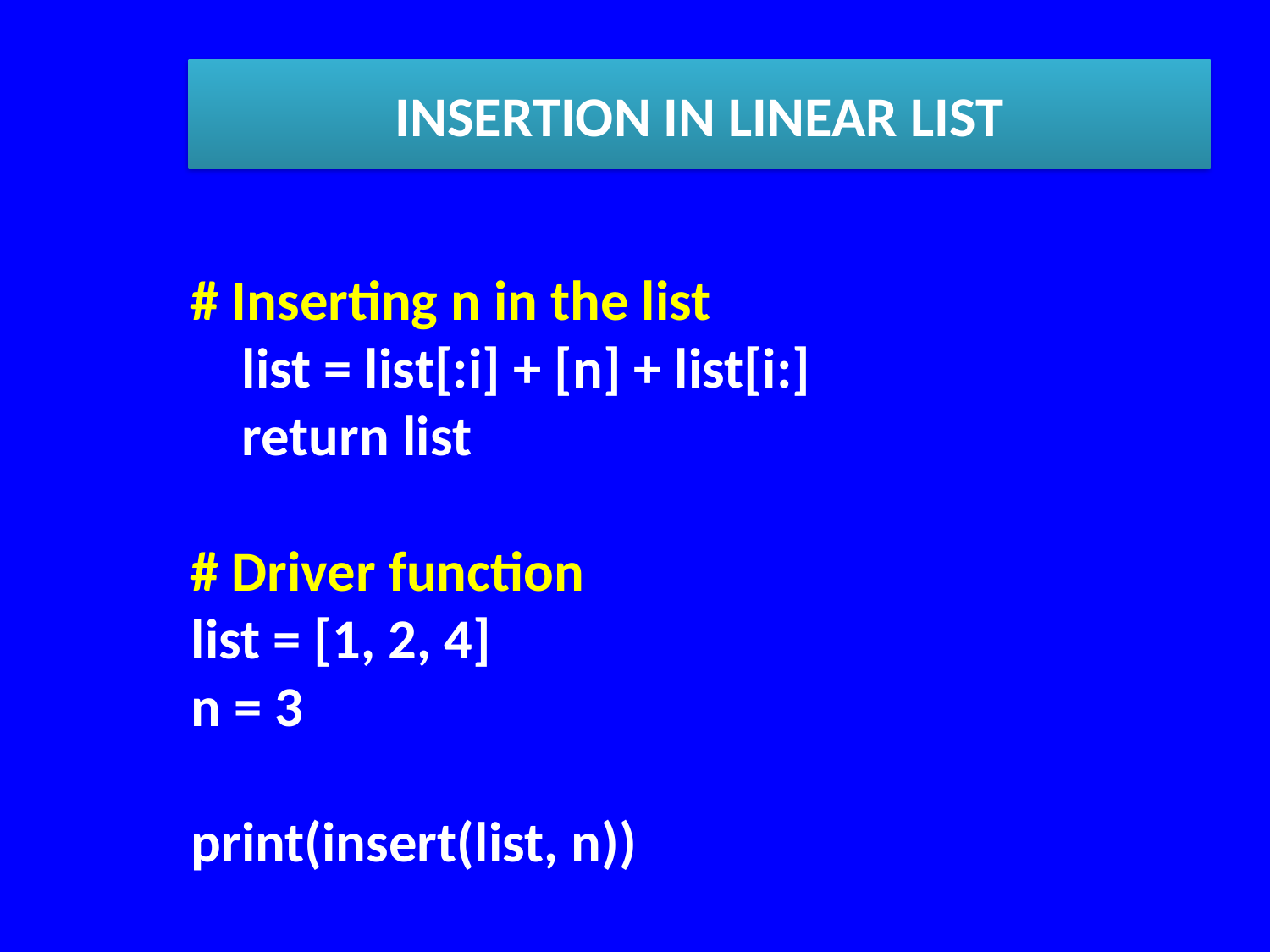

INSERTION IN LINEAR LIST
# Inserting n in the list
    list = list[:i] + [n] + list[i:]
    return list

# Driver function
list = [1, 2, 4]
n = 3

print(insert(list, n))